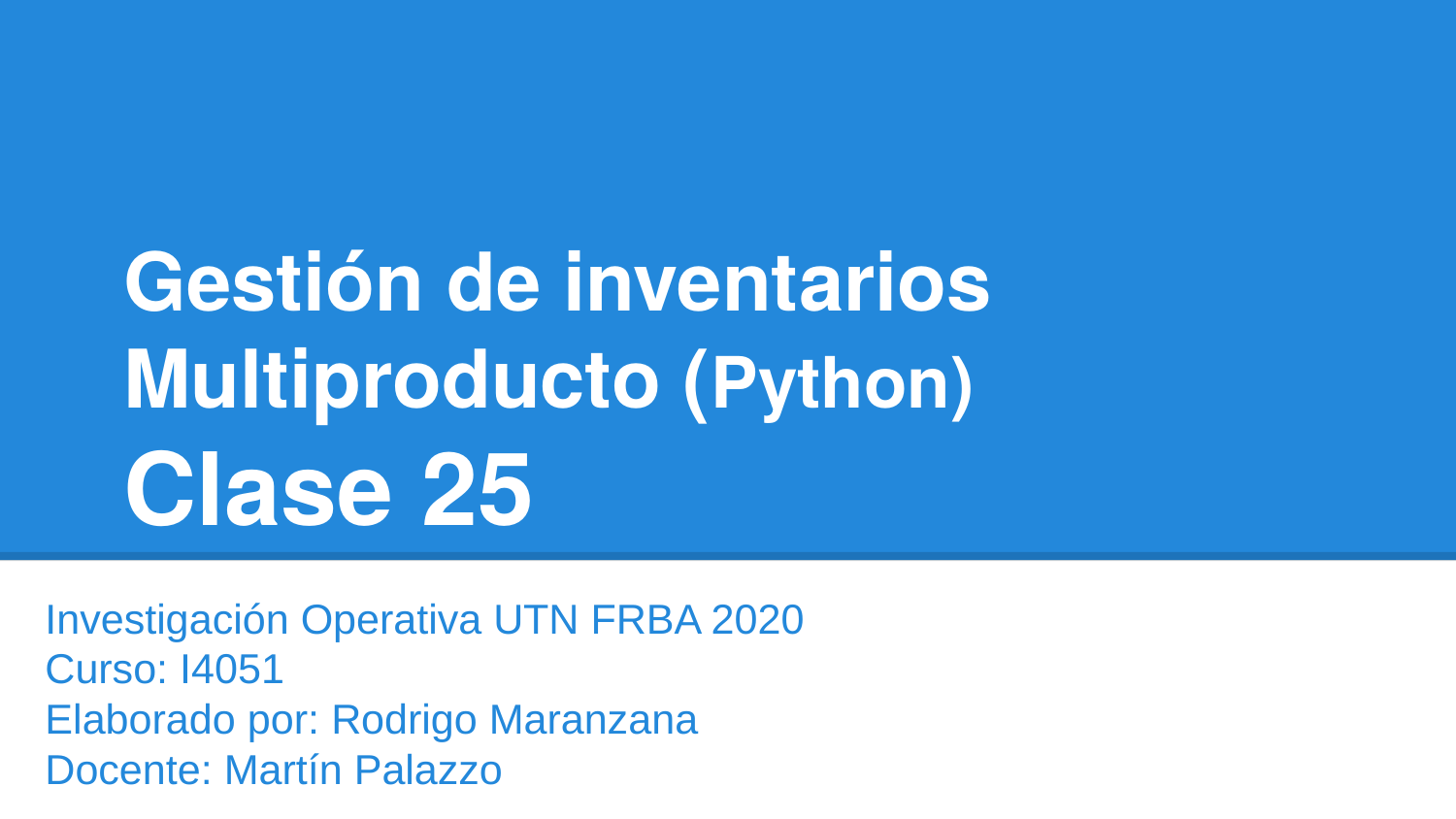

# Gestión de inventarios Multiproducto (Python)
Clase 25
Investigación Operativa UTN FRBA 2020
Curso: I4051
Elaborado por: Rodrigo Maranzana
Docente: Martín Palazzo